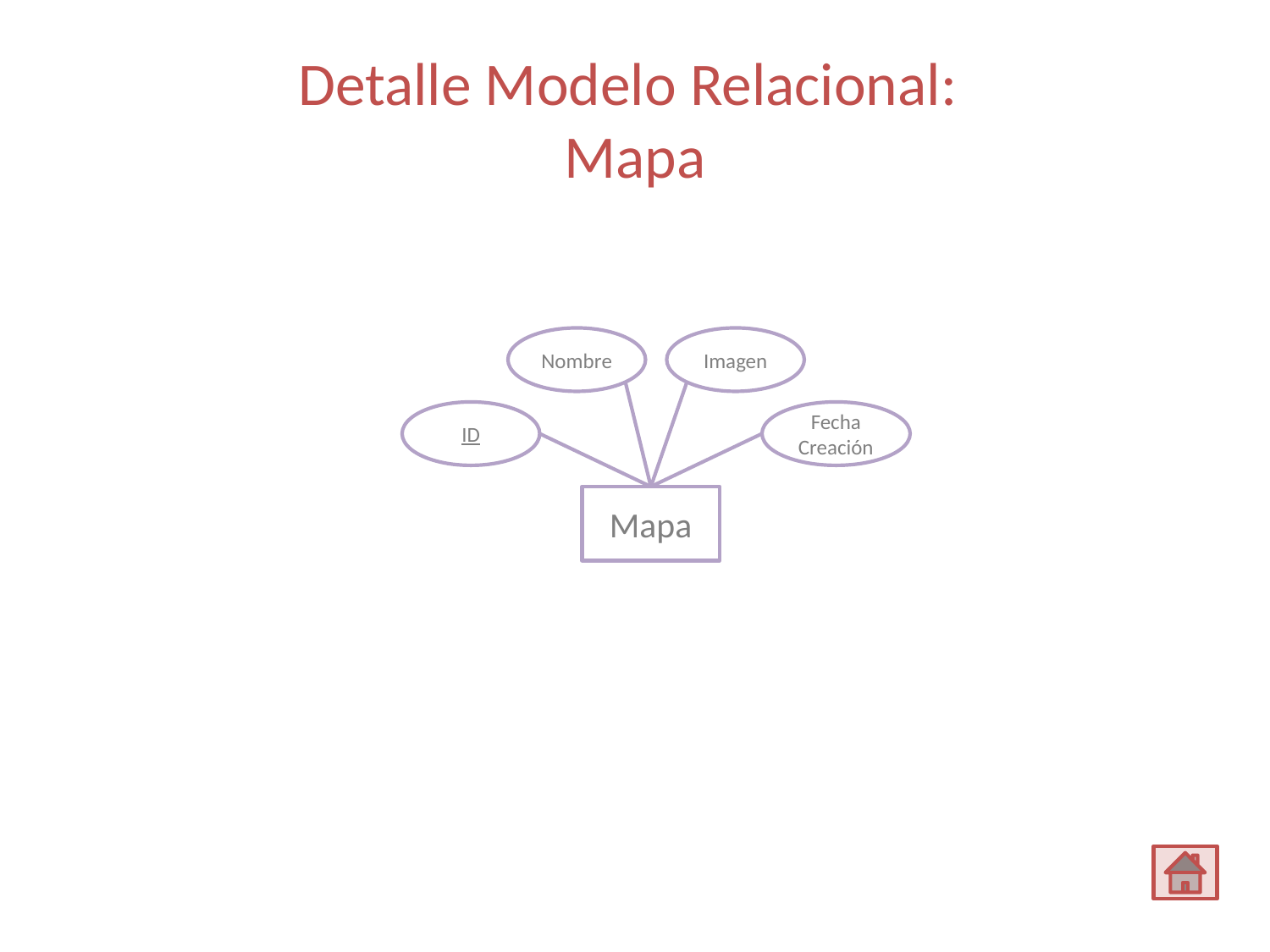

# Detalle Modelo Relacional: Mapa
Nombre
Imagen
ID
Fecha Creación
Mapa